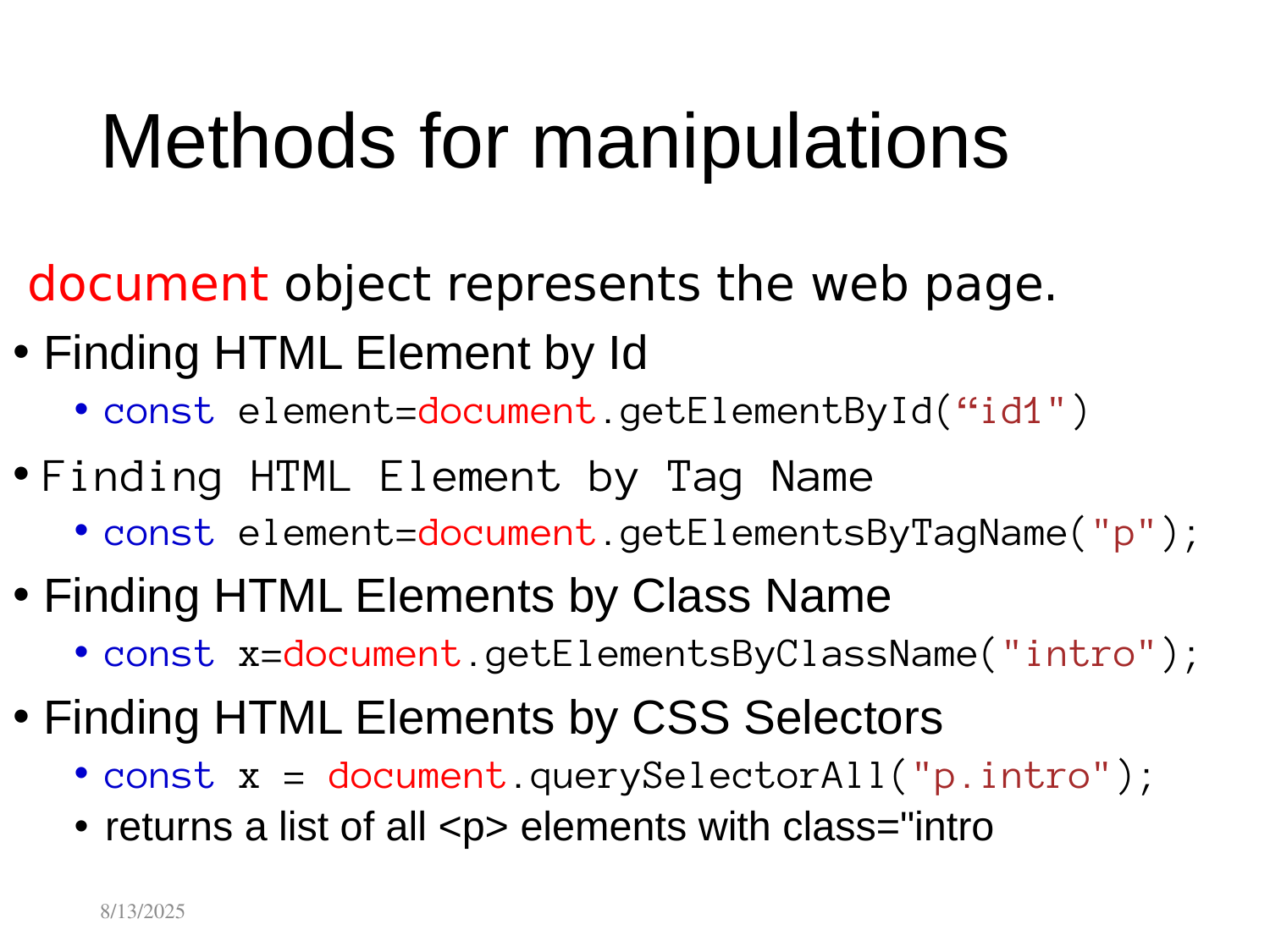

# Methods for manipulations
 document object represents the web page.
Finding HTML Element by Id
const element=document.getElementById(“id1")
Finding HTML Element by Tag Name
const element=document.getElementsByTagName("p");
Finding HTML Elements by Class Name
const x=document.getElementsByClassName("intro");
Finding HTML Elements by CSS Selectors
const x = document.querySelectorAll("p.intro");
returns a list of all <p> elements with class="intro

8/13/2025